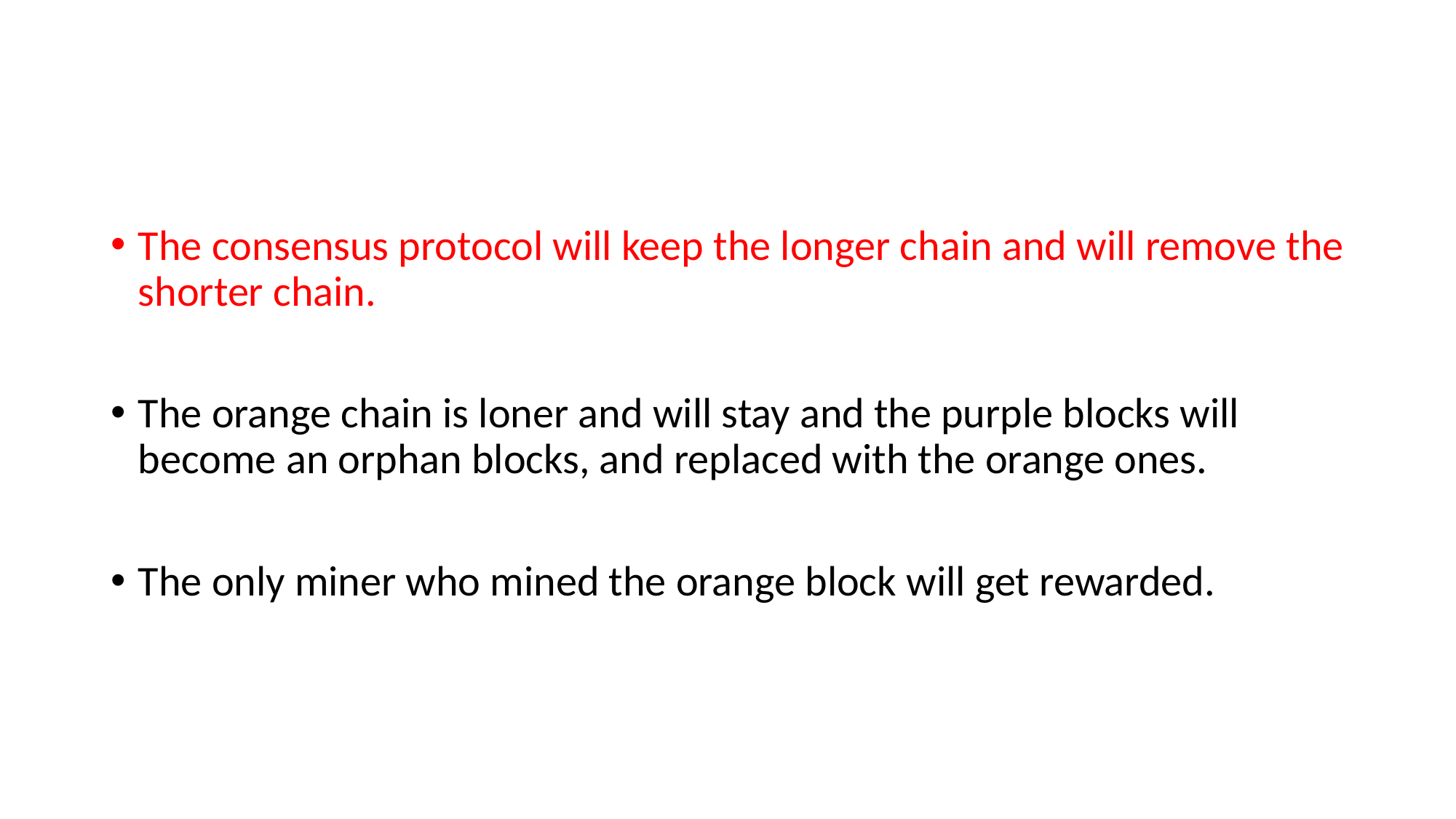

#
The consensus protocol will keep the longer chain and will remove the shorter chain.

The orange chain is loner and will stay and the purple blocks will become an orphan blocks, and replaced with the orange ones.

The only miner who mined the orange block will get rewarded.